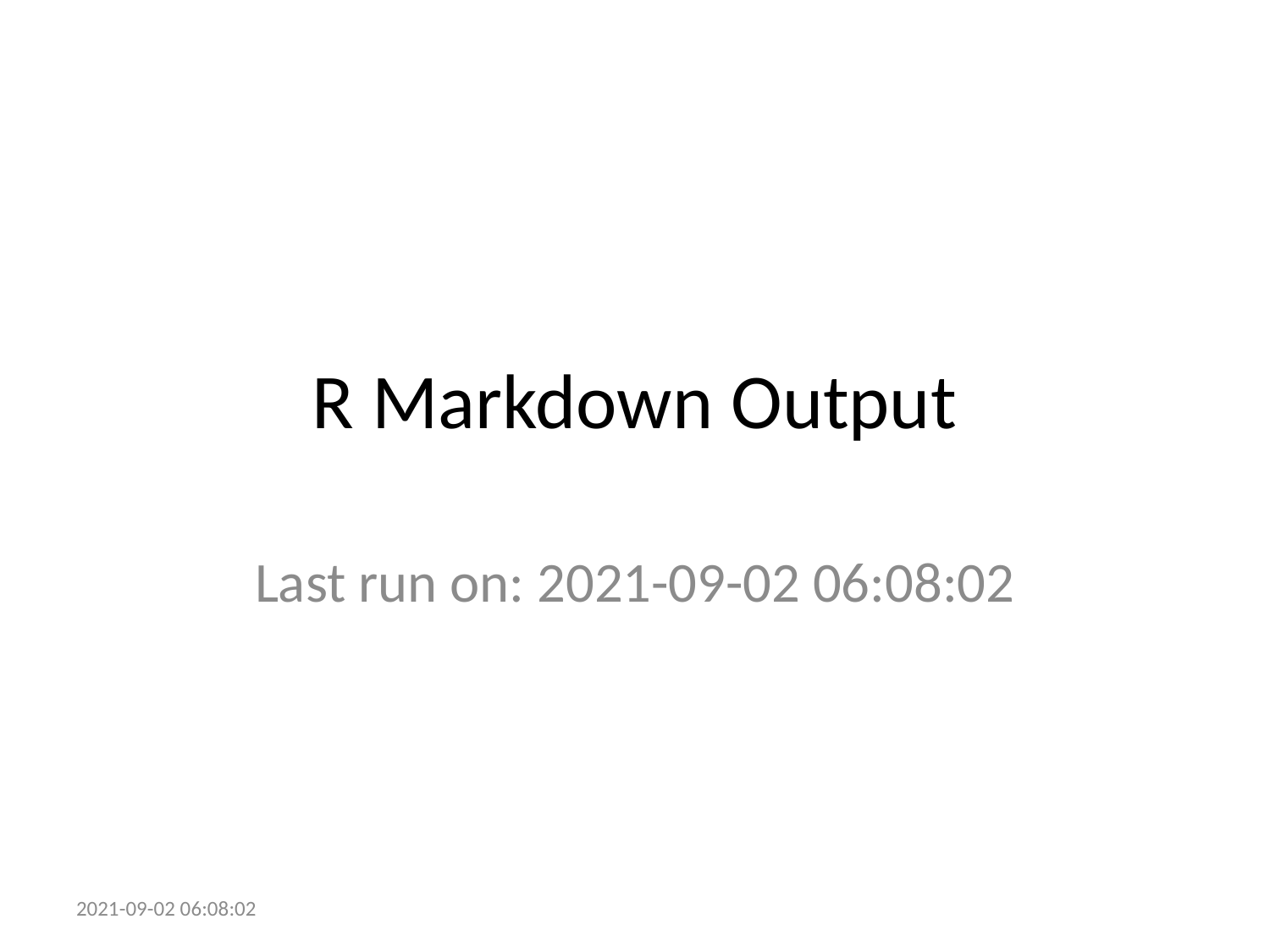

# R Markdown Output
Last run on: 2021-09-02 06:08:02
2021-09-02 06:08:02